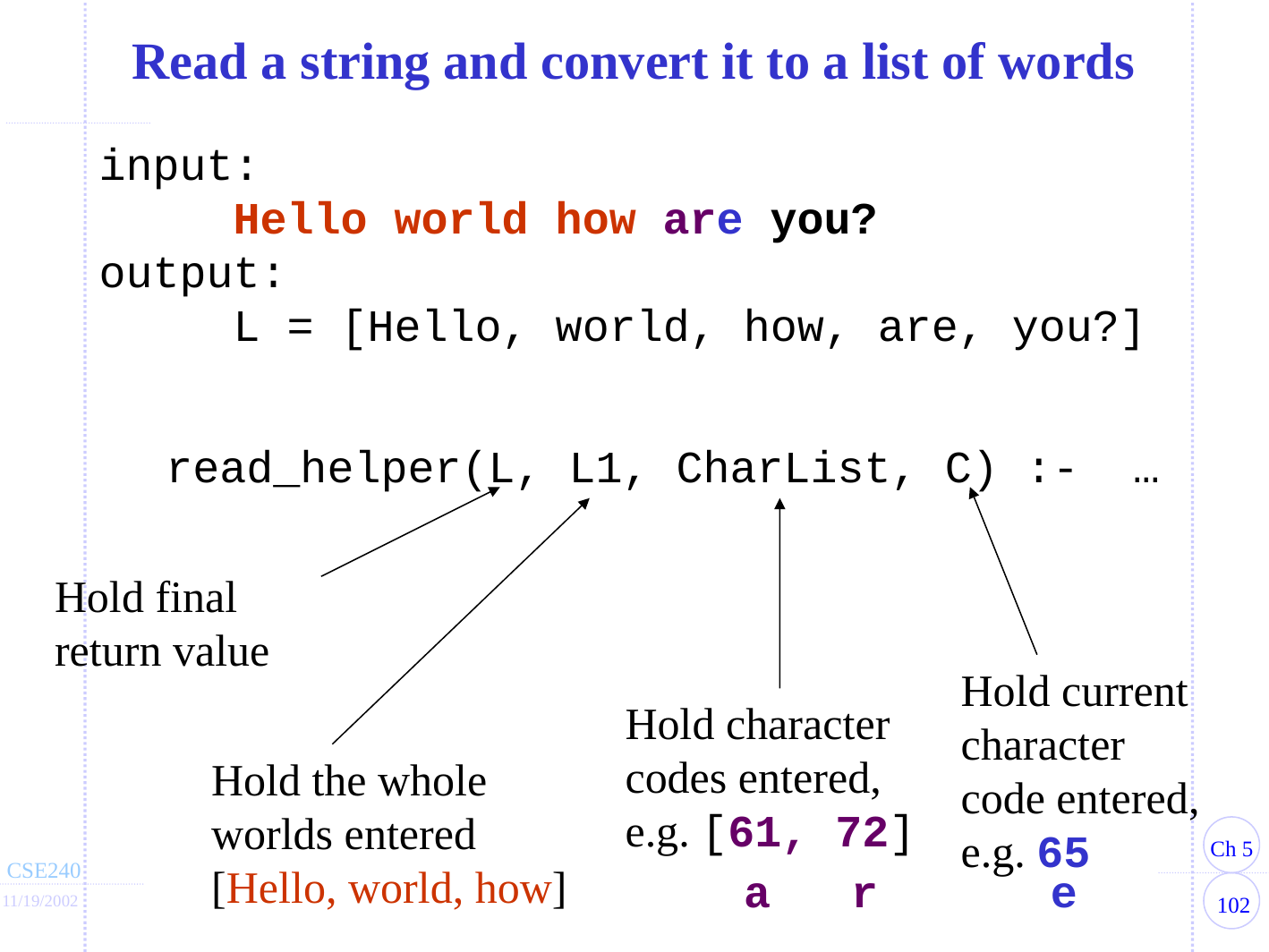

Read a string and convert it to a list of words
input:
	Hello world how are you?
output:
	L = [Hello, world, how, are, you?]
read_helper(L, L1, CharList, C) :-  …

Hold final
return value

Hold current
character
code entered,
e.g. 65
e

Hold the whole
worlds entered
[Hello, world, how]

Hold character
codes entered,
e.g. [61, 72]
a   r